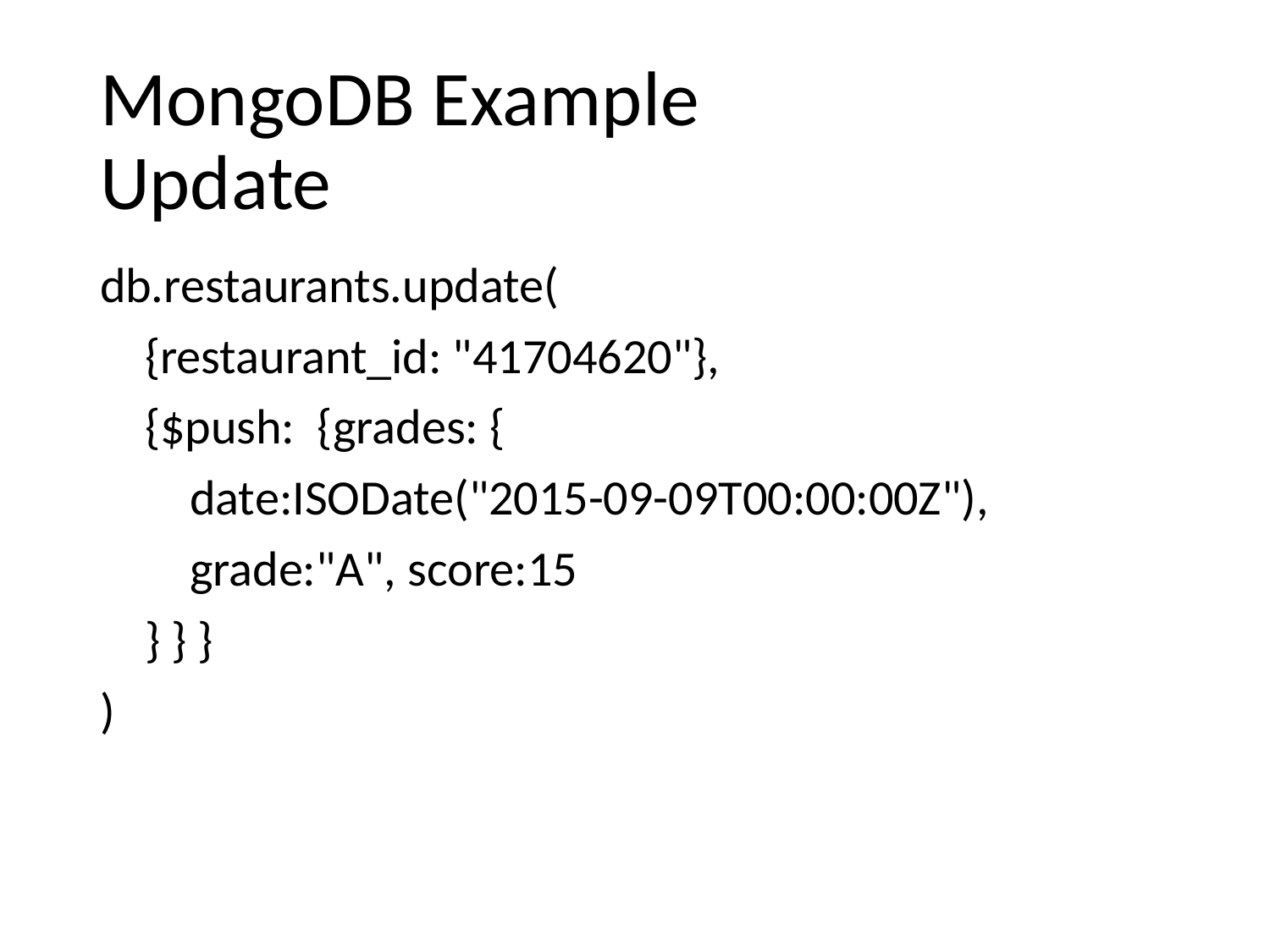

# MongoDB Example Update
db.restaurants.update(
    {restaurant_id: "41704620"},
    {$push:  {grades: {
        date:ISODate("2015-09-09T00:00:00Z"),
        grade:"A", score:15
    } } }
)